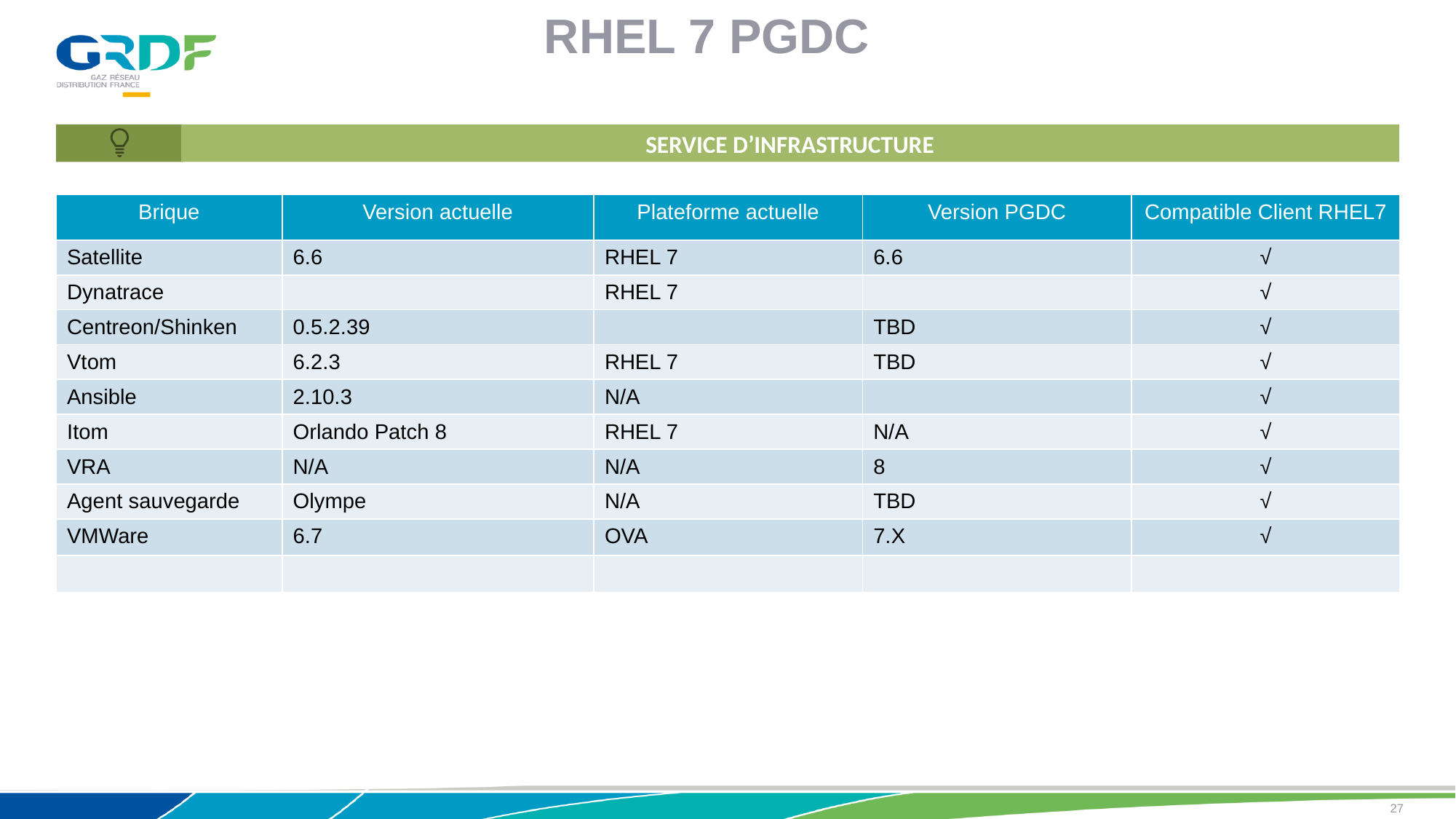

RHEL 7 PGDC
Service d’infrastructure

| Brique | Version actuelle | Plateforme actuelle | Version PGDC | Compatible Client RHEL7 |
| --- | --- | --- | --- | --- |
| Satellite | 6.6 | RHEL 7 | 6.6 | √ |
| Dynatrace |  | RHEL 7 |  | √ |
| Centreon/Shinken | 0.5.2.39 |  | TBD | √ |
| Vtom | 6.2.3 | RHEL 7 | TBD | √ |
| Ansible | 2.10.3 | N/A |  | √ |
| Itom | Orlando Patch 8 | RHEL 7 | N/A | √ |
| VRA | N/A | N/A | 8 | √ |
| Agent sauvegarde | Olympe | N/A | TBD | √ |
| VMWare | 6.7 | OVA | 7.X | √ |
|  |  |  |  |  |
27